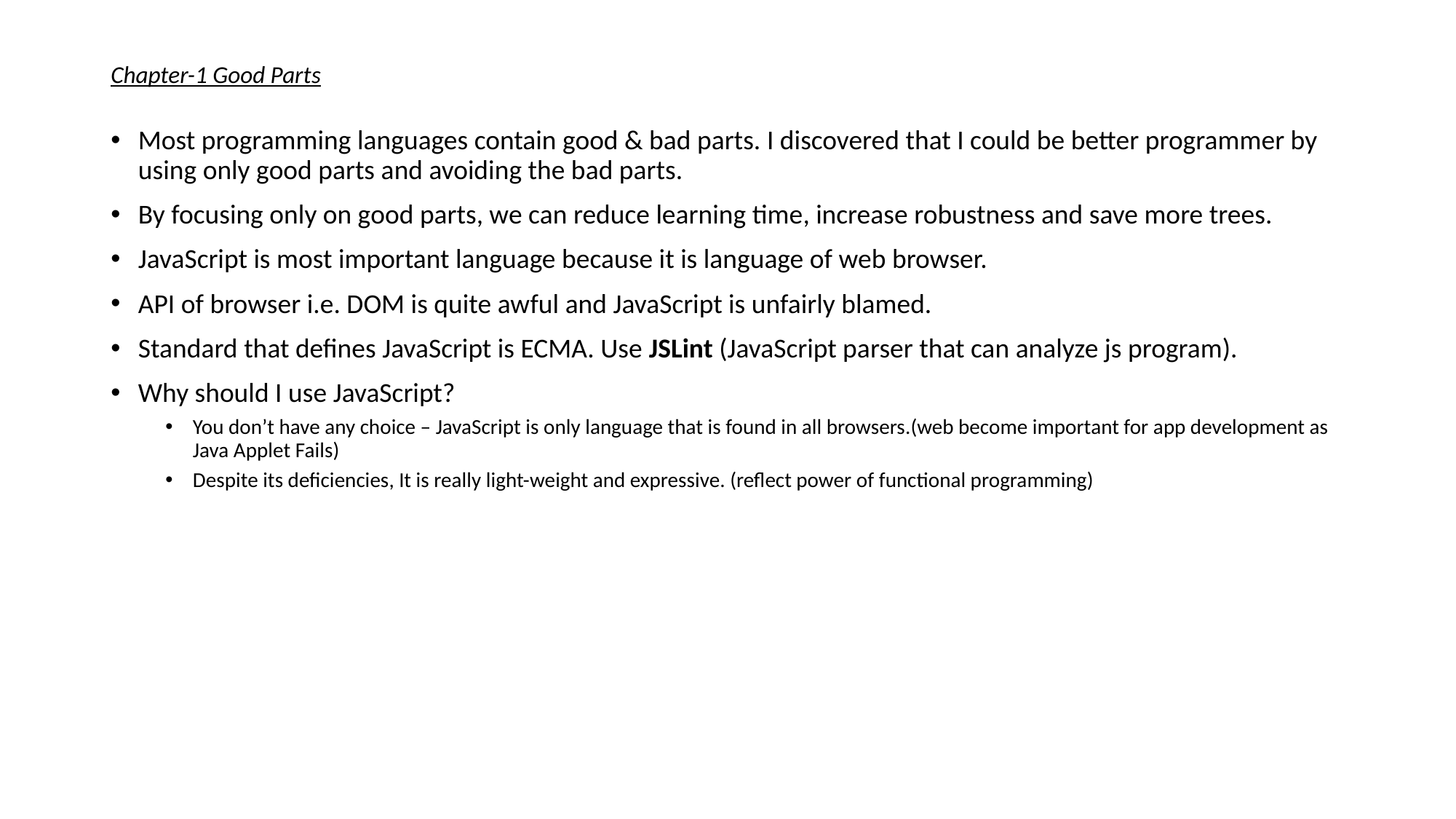

# Chapter-1 Good Parts
Most programming languages contain good & bad parts. I discovered that I could be better programmer by using only good parts and avoiding the bad parts.
By focusing only on good parts, we can reduce learning time, increase robustness and save more trees.
JavaScript is most important language because it is language of web browser.
API of browser i.e. DOM is quite awful and JavaScript is unfairly blamed.
Standard that defines JavaScript is ECMA. Use JSLint (JavaScript parser that can analyze js program).
Why should I use JavaScript?
You don’t have any choice – JavaScript is only language that is found in all browsers.(web become important for app development as Java Applet Fails)
Despite its deficiencies, It is really light-weight and expressive. (reflect power of functional programming)